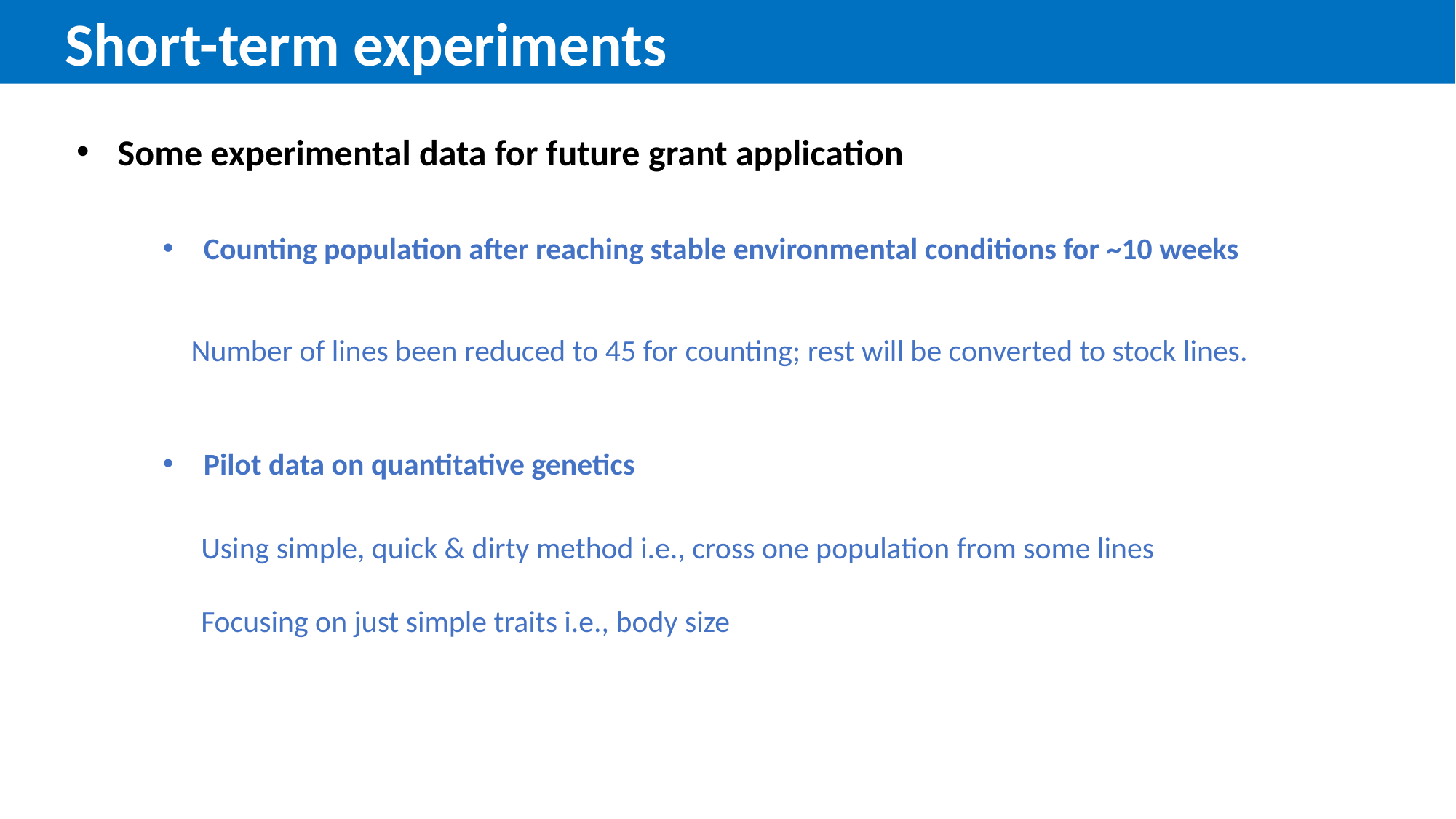

Short-term experiments
Some experimental data for future grant application
Counting population after reaching stable environmental conditions for ~10 weeks
Number of lines been reduced to 45 for counting; rest will be converted to stock lines.
Pilot data on quantitative genetics
Using simple, quick & dirty method i.e., cross one population from some lines
Focusing on just simple traits i.e., body size